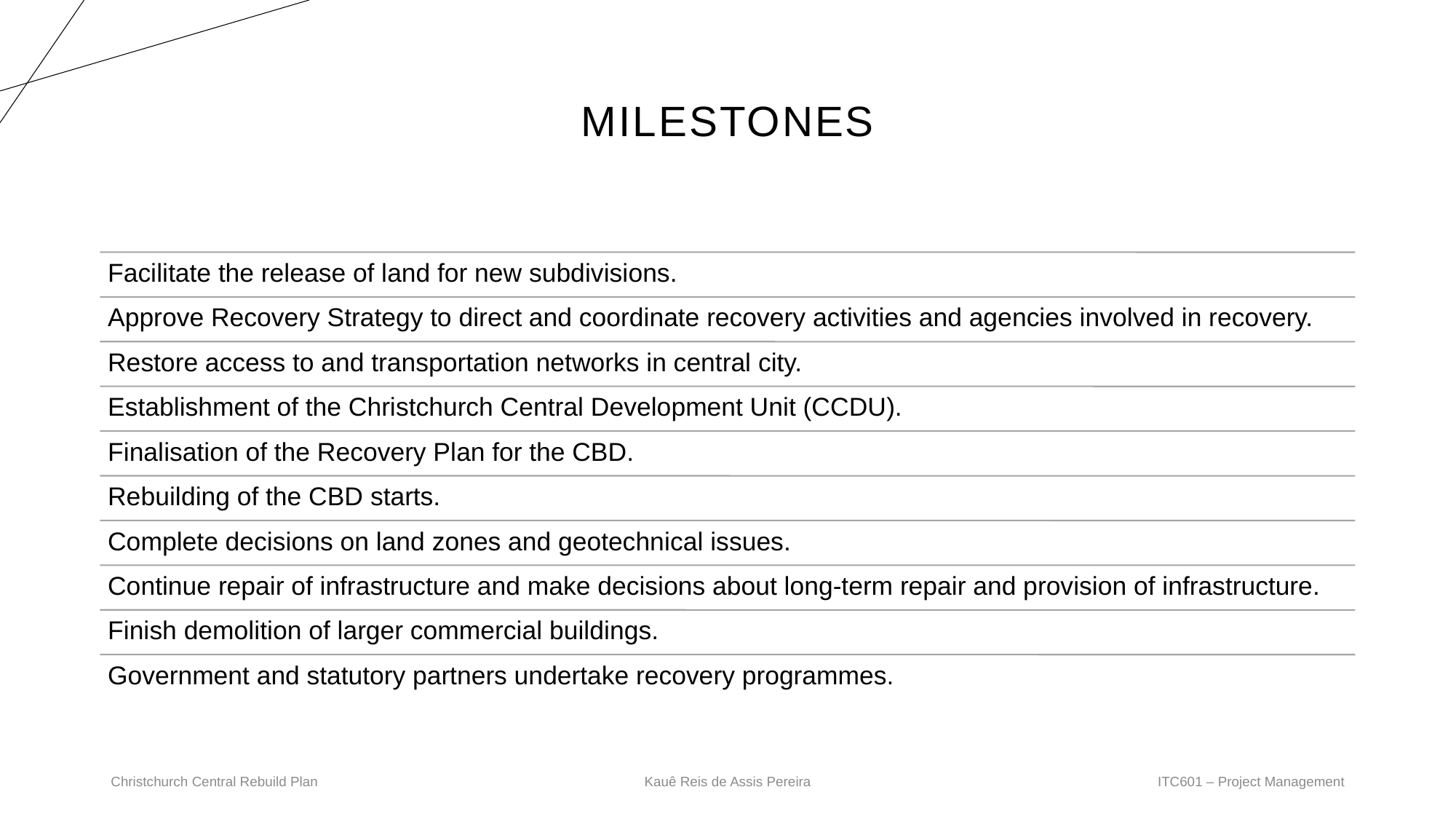

# Milestones
Facilitate the release of land for new subdivisions.
Approve Recovery Strategy to direct and coordinate recovery activities and agencies involved in recovery.
Restore access to and transportation networks in central city.
Establishment of the Christchurch Central Development Unit (CCDU).
Finalisation of the Recovery Plan for the CBD.
Rebuilding of the CBD starts.
Complete decisions on land zones and geotechnical issues.
Continue repair of infrastructure and make decisions about long-term repair and provision of infrastructure.
Finish demolition of larger commercial buildings.
Government and statutory partners undertake recovery programmes.
Christchurch Central Rebuild Plan
Kauê Reis de Assis Pereira
ITC601 – Project Management